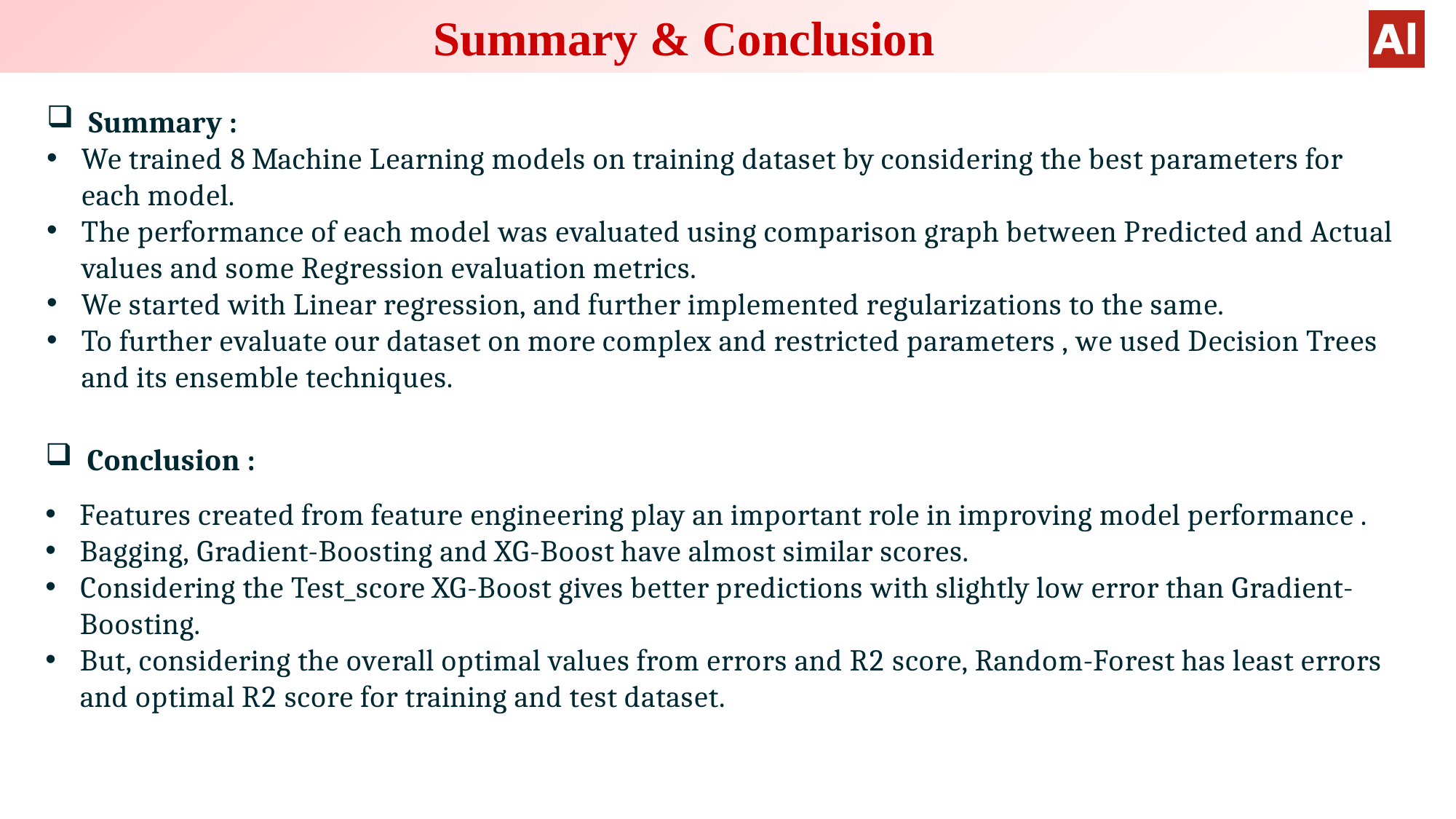

Summary & Conclusion
Summary :
We trained 8 Machine Learning models on training dataset by considering the best parameters for each model.
The performance of each model was evaluated using comparison graph between Predicted and Actual values and some Regression evaluation metrics.
We started with Linear regression, and further implemented regularizations to the same.
To further evaluate our dataset on more complex and restricted parameters , we used Decision Trees and its ensemble techniques.
Conclusion :
Features created from feature engineering play an important role in improving model performance .
Bagging, Gradient-Boosting and XG-Boost have almost similar scores.
Considering the Test_score XG-Boost gives better predictions with slightly low error than Gradient-Boosting.
But, considering the overall optimal values from errors and R2 score, Random-Forest has least errors and optimal R2 score for training and test dataset.